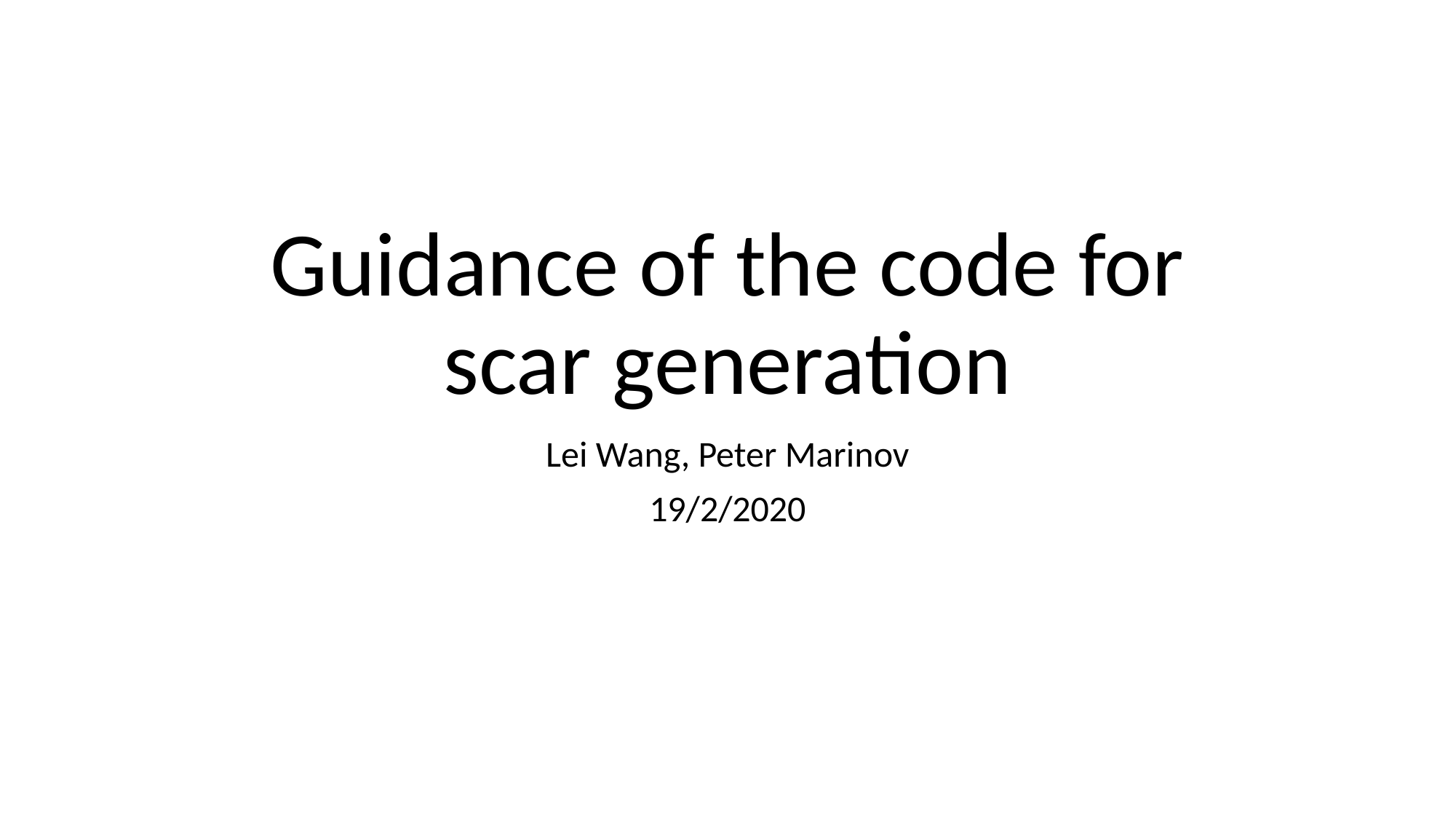

# Guidance of the code for scar generation
Lei Wang, Peter Marinov
19/2/2020